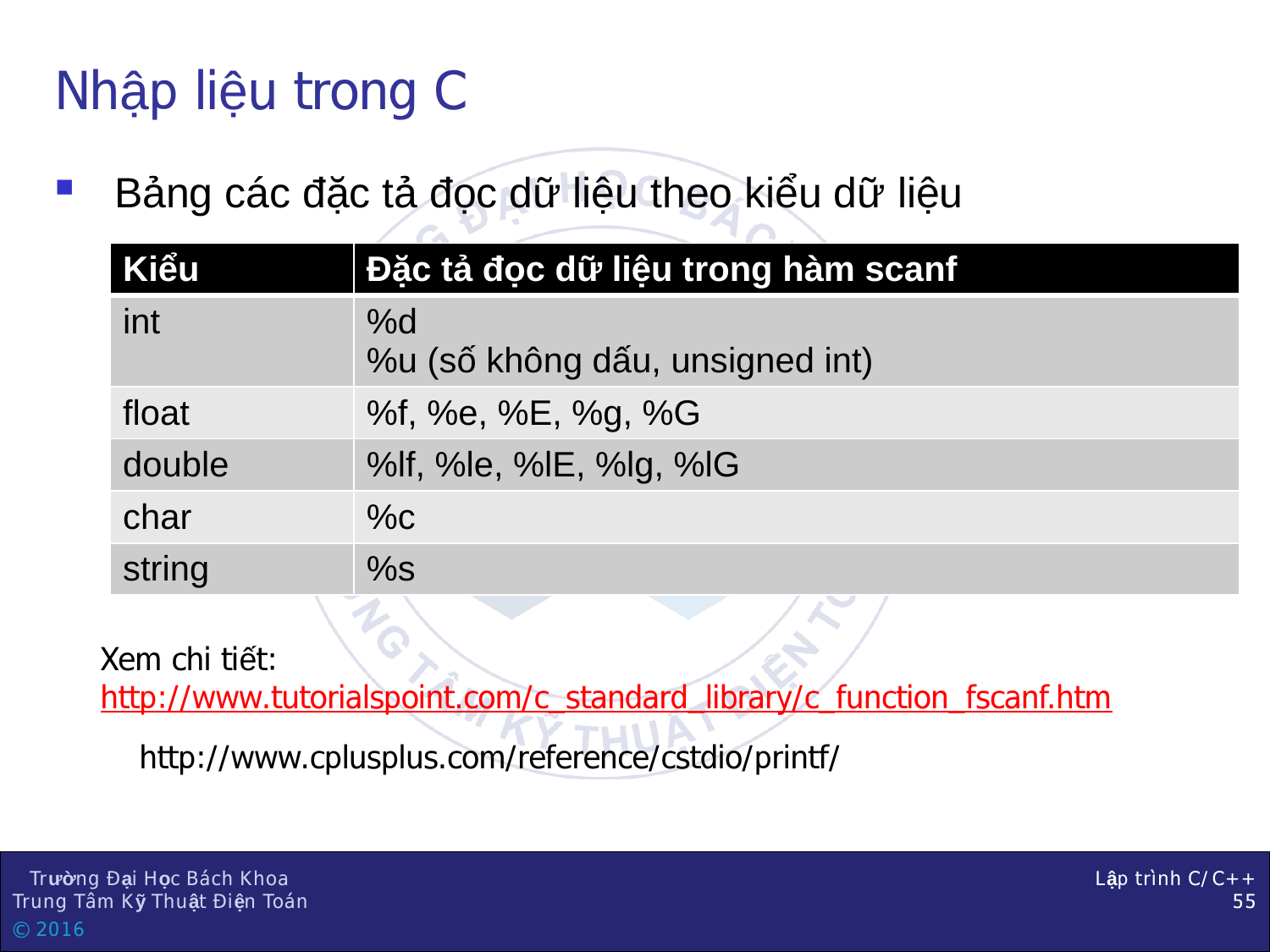

# Nhập liệu trong C
 Bảng các đặc tả đọc dữ liệu theo kiểu dữ liệu
| Kiểu | Đặc tả đọc dữ liệu trong hàm scanf |
| --- | --- |
| int | %d %u (số không dấu, unsigned int) |
| float | %f, %e, %E, %g, %G |
| double | %lf, %le, %lE, %lg, %lG |
| char | %c |
| string | %s |
Xem chi tiết:
http://www.tutorialspoint.com/c_standard_library/c_function_fscanf.htm

http://www.cplusplus.com/reference/cstdio/printf/